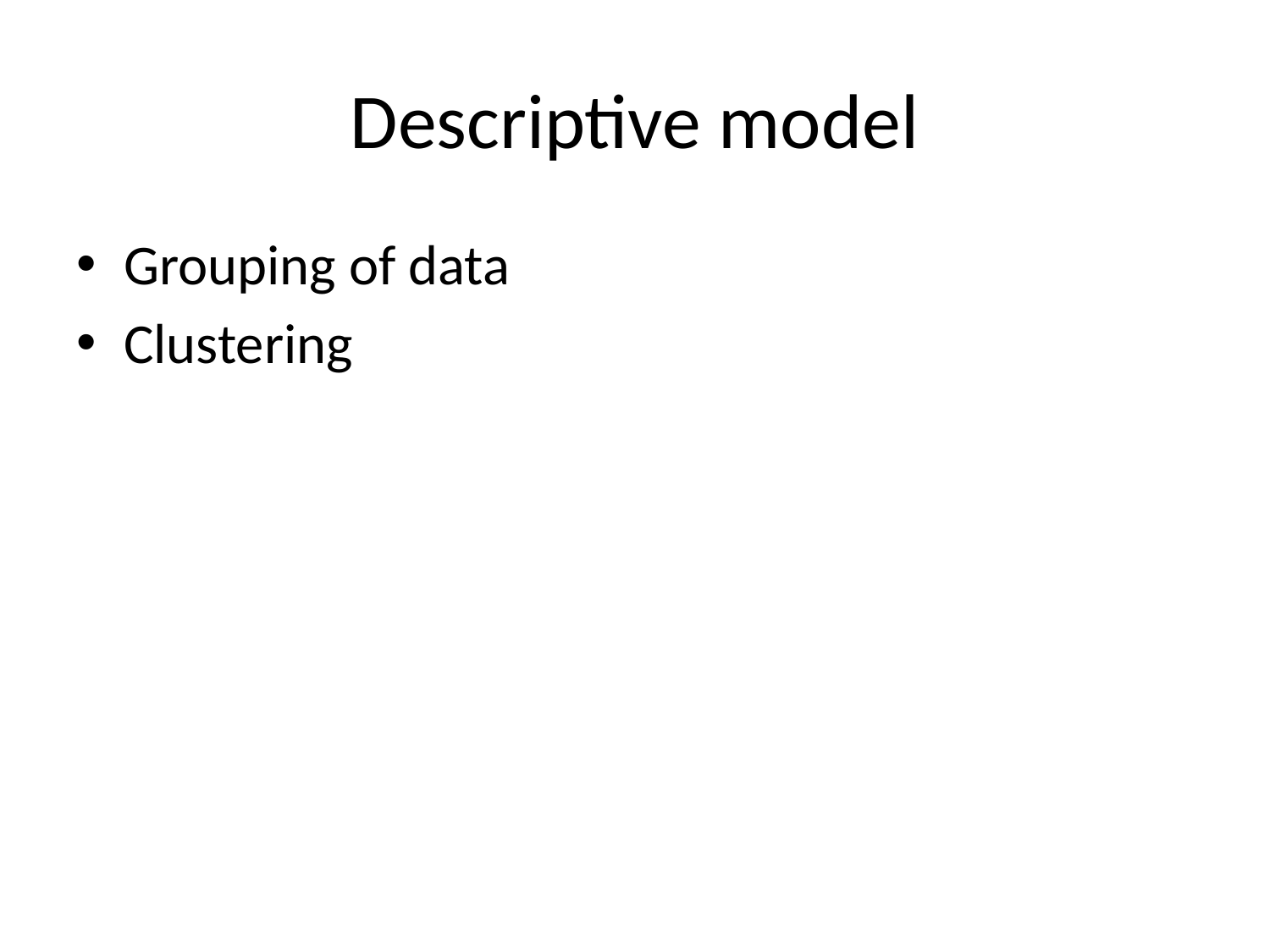

# Descriptive model
Grouping of data
Clustering